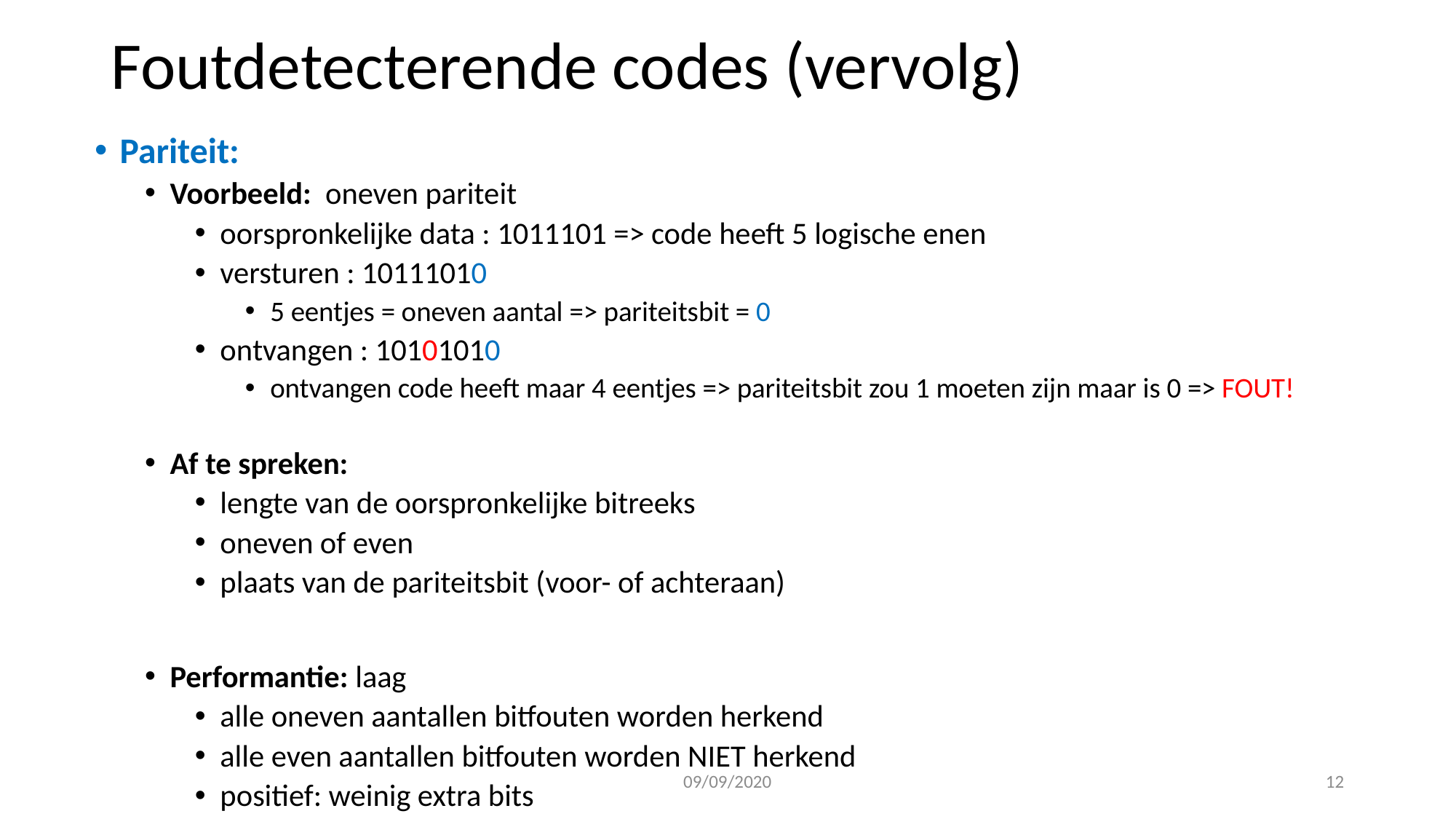

# Foutdetecterende codes (vervolg)
Pariteit:
Voorbeeld:  oneven pariteit
oorspronkelijke data : 1011101 => code heeft 5 logische enen
versturen : 10111010
5 eentjes = oneven aantal => pariteitsbit = 0
ontvangen : 10101010
ontvangen code heeft maar 4 eentjes => pariteitsbit zou 1 moeten zijn maar is 0 => FOUT!

Af te spreken:
lengte van de oorspronkelijke bitreeks
oneven of even
plaats van de pariteitsbit (voor- of achteraan)

Performantie: laag
alle oneven aantallen bitfouten worden herkend
alle even aantallen bitfouten worden NIET herkend
positief: weinig extra bits

09/09/2020
12